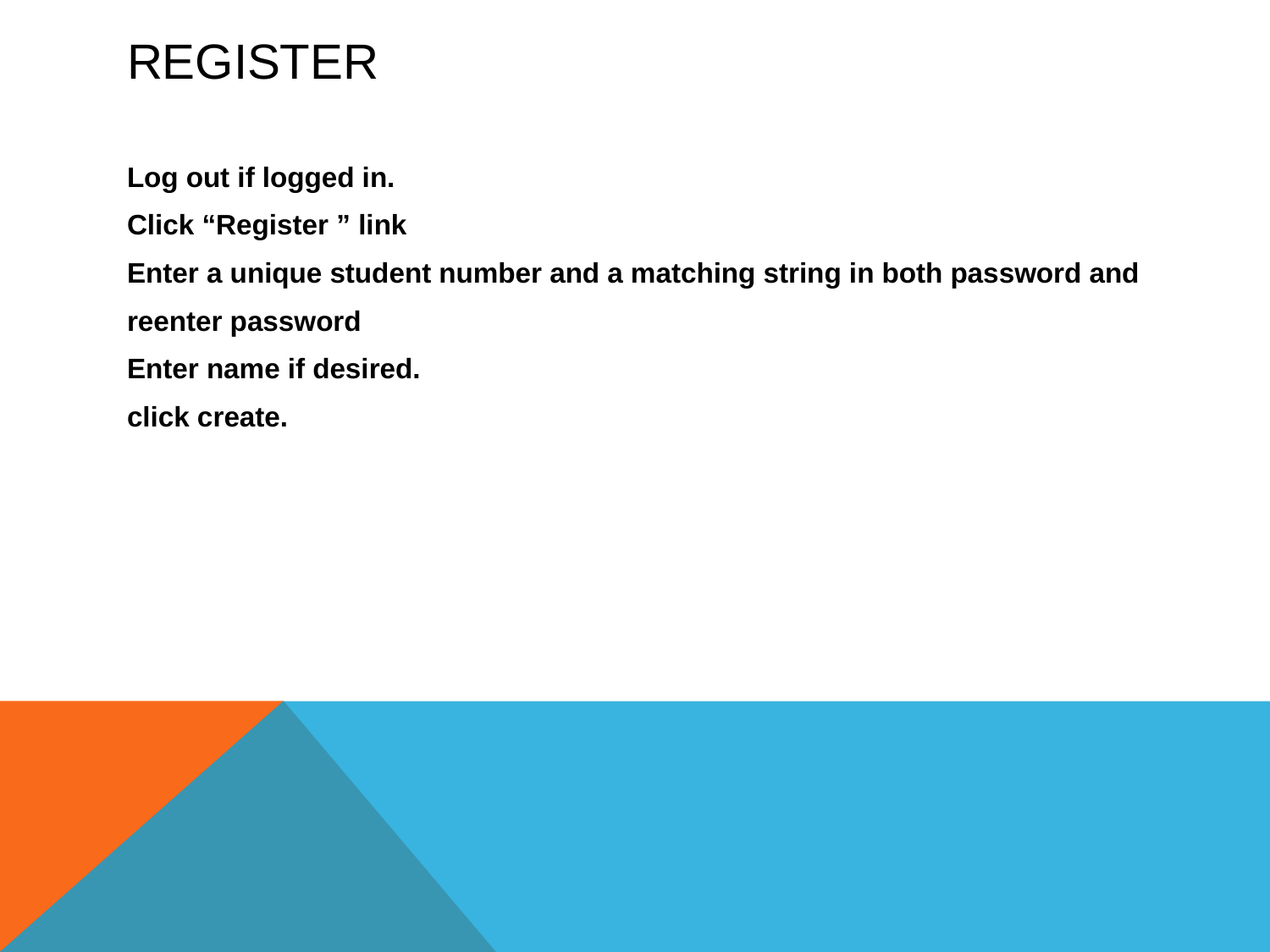

# Register
Log out if logged in.
Click “Register ” link
Enter a unique student number and a matching string in both password and
reenter password
Enter name if desired.
click create.